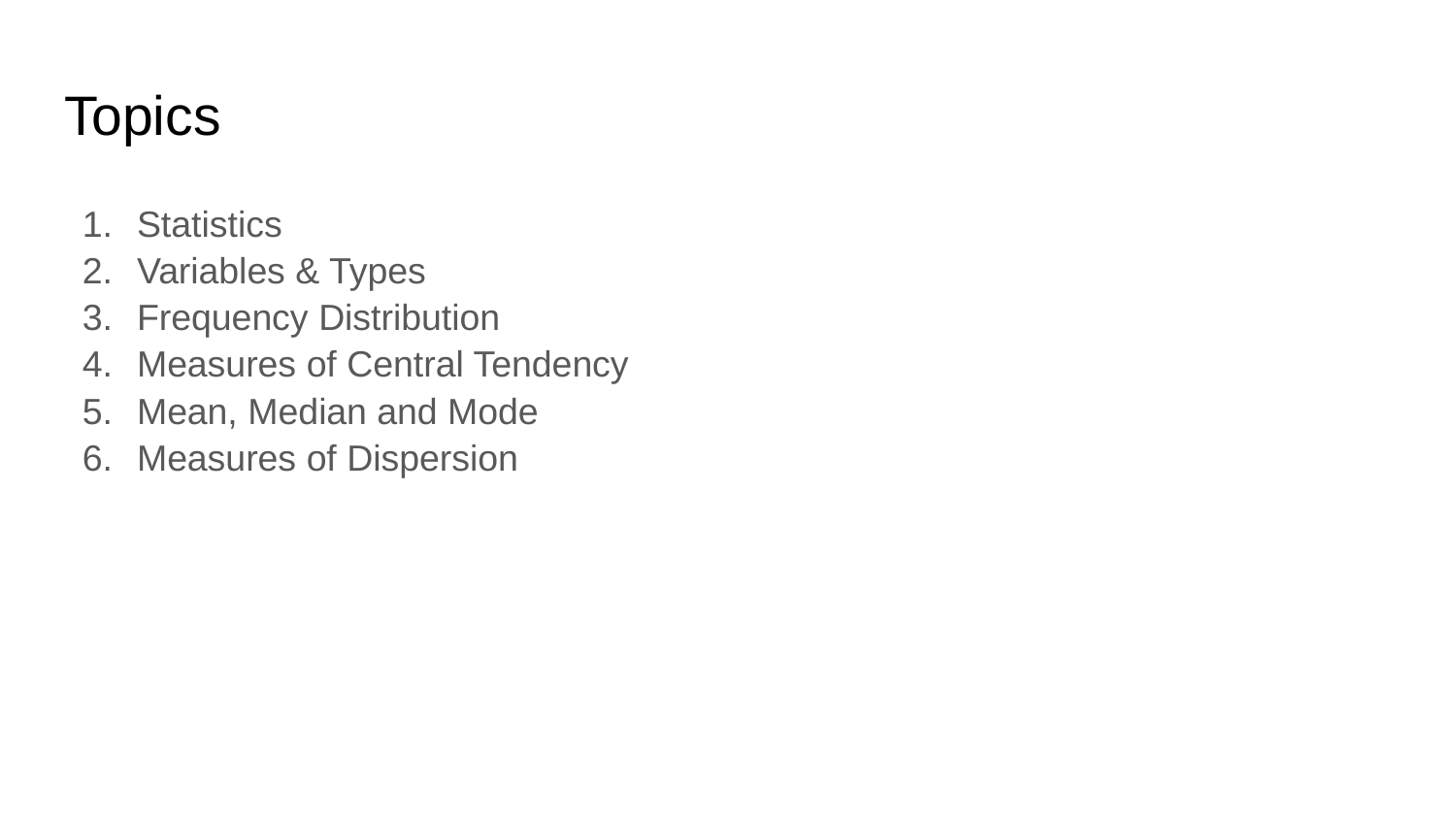

# Topics
Statistics
Variables & Types
Frequency Distribution
Measures of Central Tendency
Mean, Median and Mode
Measures of Dispersion